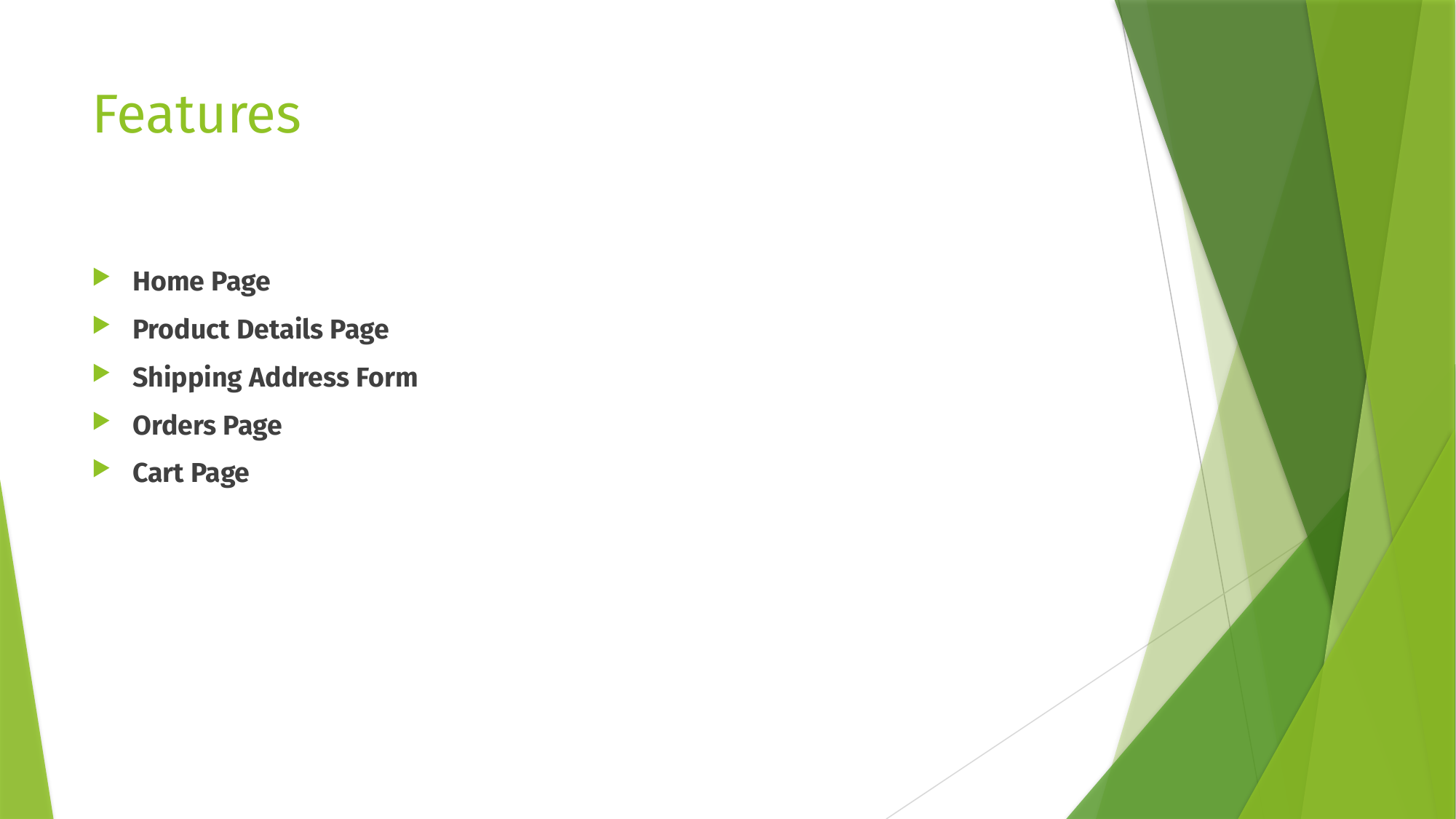

# Features
Home Page
Product Details Page
Shipping Address Form
Orders Page
Cart Page